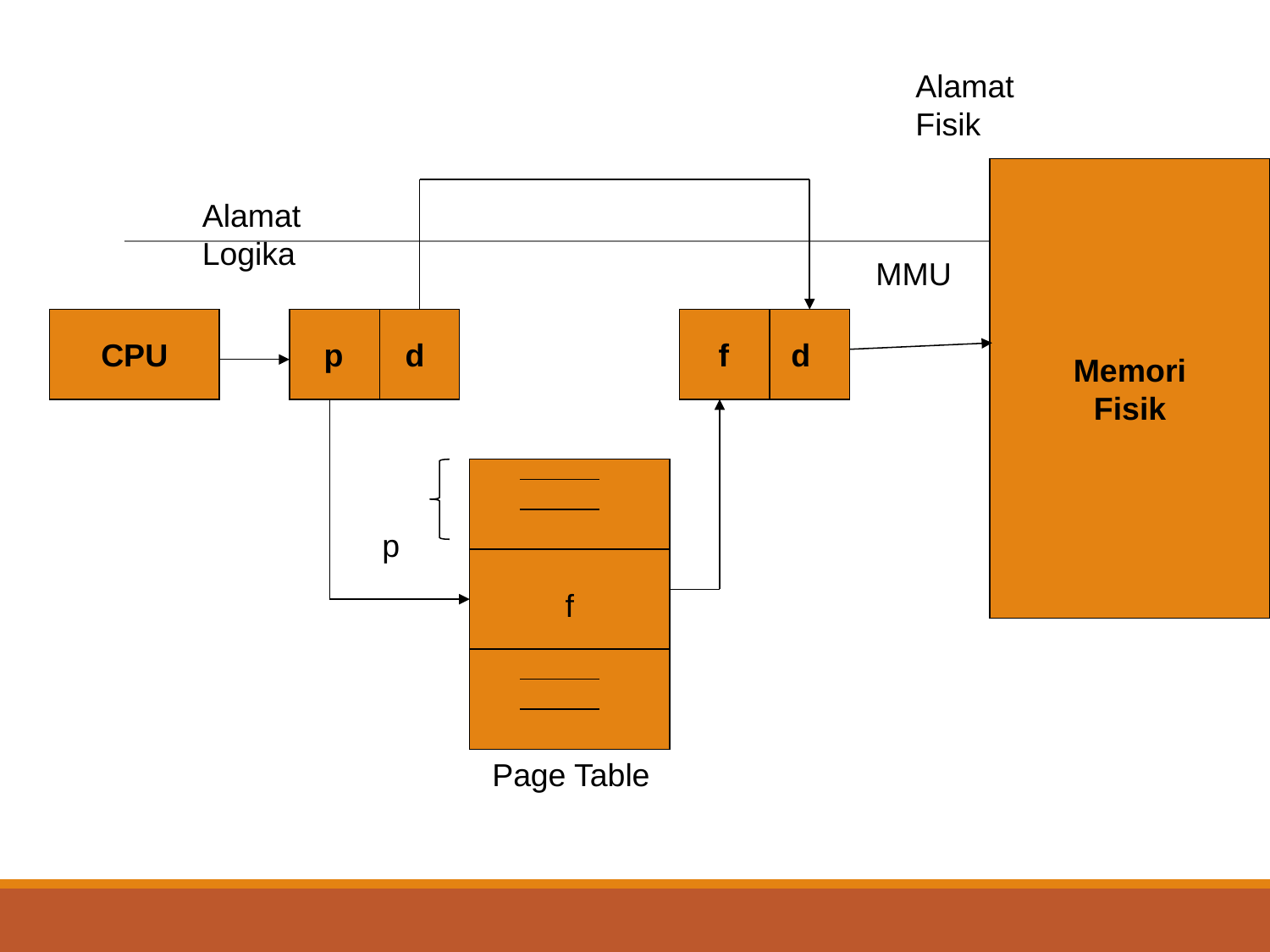

Alamat
Fisik
Memori
Fisik
Alamat
Logika
CPU
p       d
f       d

f
p
Page Table
MMU